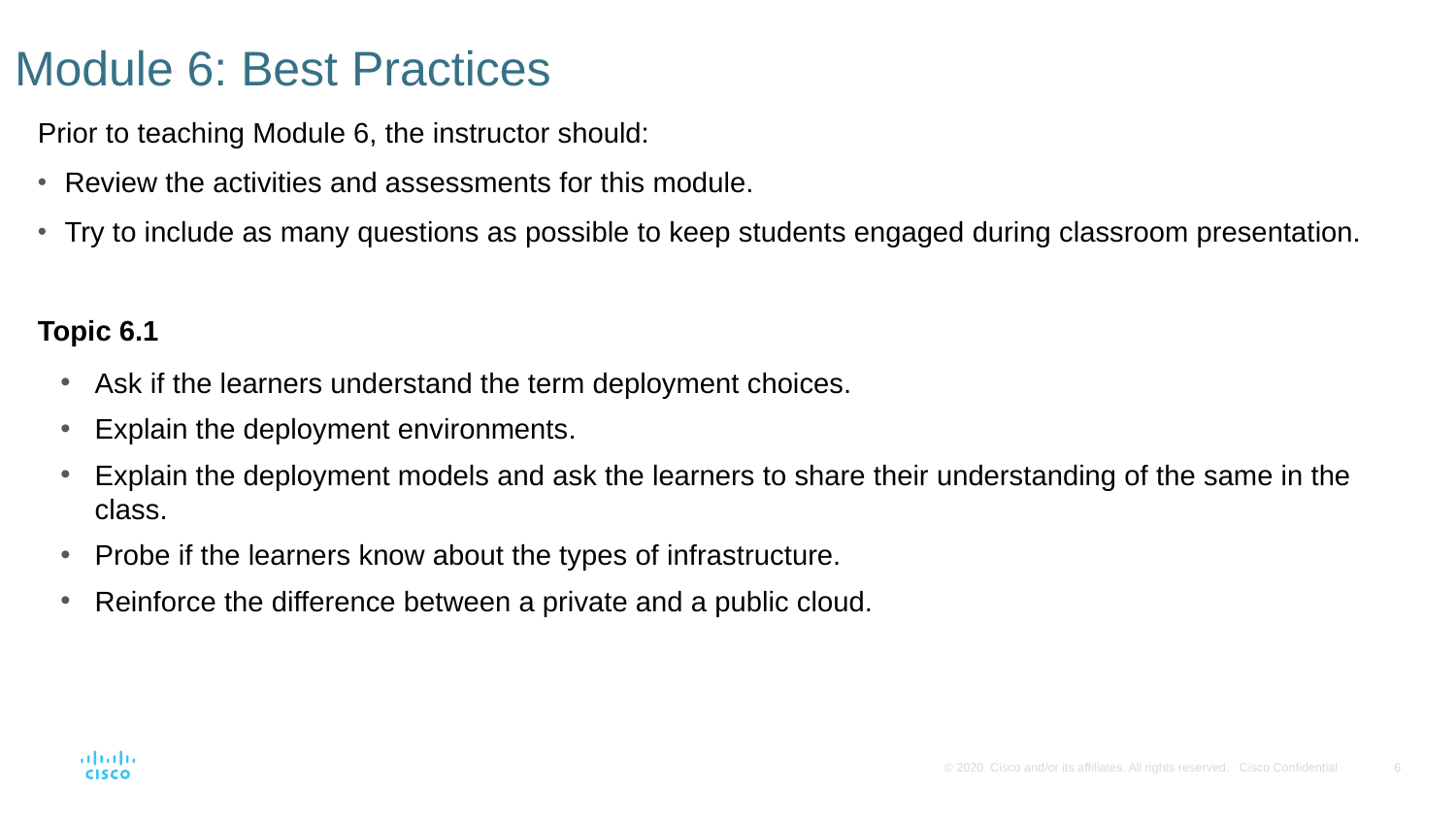

# Module 6: Best Practices
Prior to teaching Module 6, the instructor should:
Review the activities and assessments for this module.
Try to include as many questions as possible to keep students engaged during classroom presentation.

Topic 6.1
Ask if the learners understand the term deployment choices.
Explain the deployment environments.
Explain the deployment models and ask the learners to share their understanding of the same in the class.
Probe if the learners know about the types of infrastructure.
Reinforce the difference between a private and a public cloud.